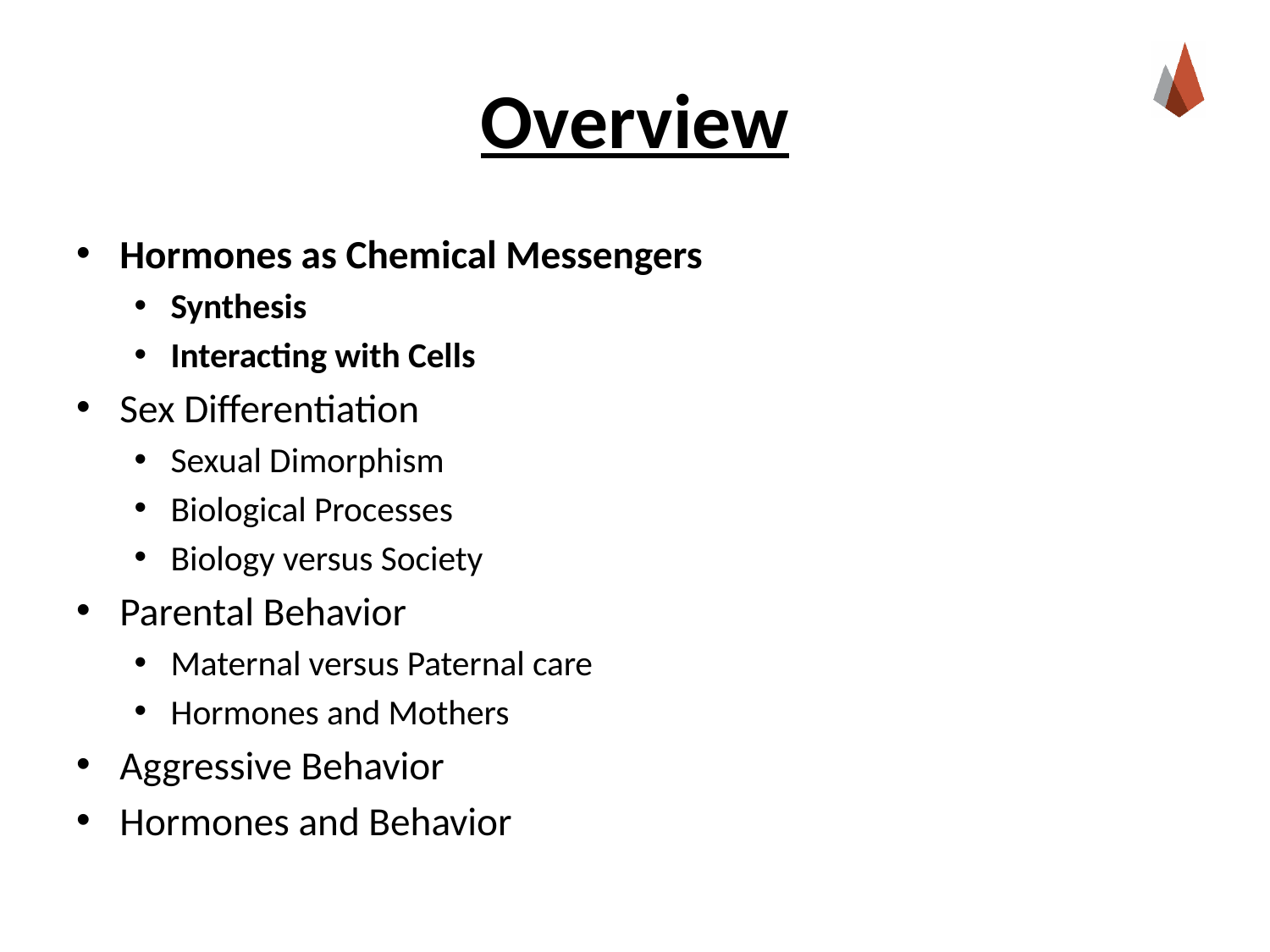

# Overview
Hormones as Chemical Messengers
Synthesis
Interacting with Cells
Sex Differentiation
Sexual Dimorphism
Biological Processes
Biology versus Society
Parental Behavior
Maternal versus Paternal care
Hormones and Mothers
Aggressive Behavior
Hormones and Behavior